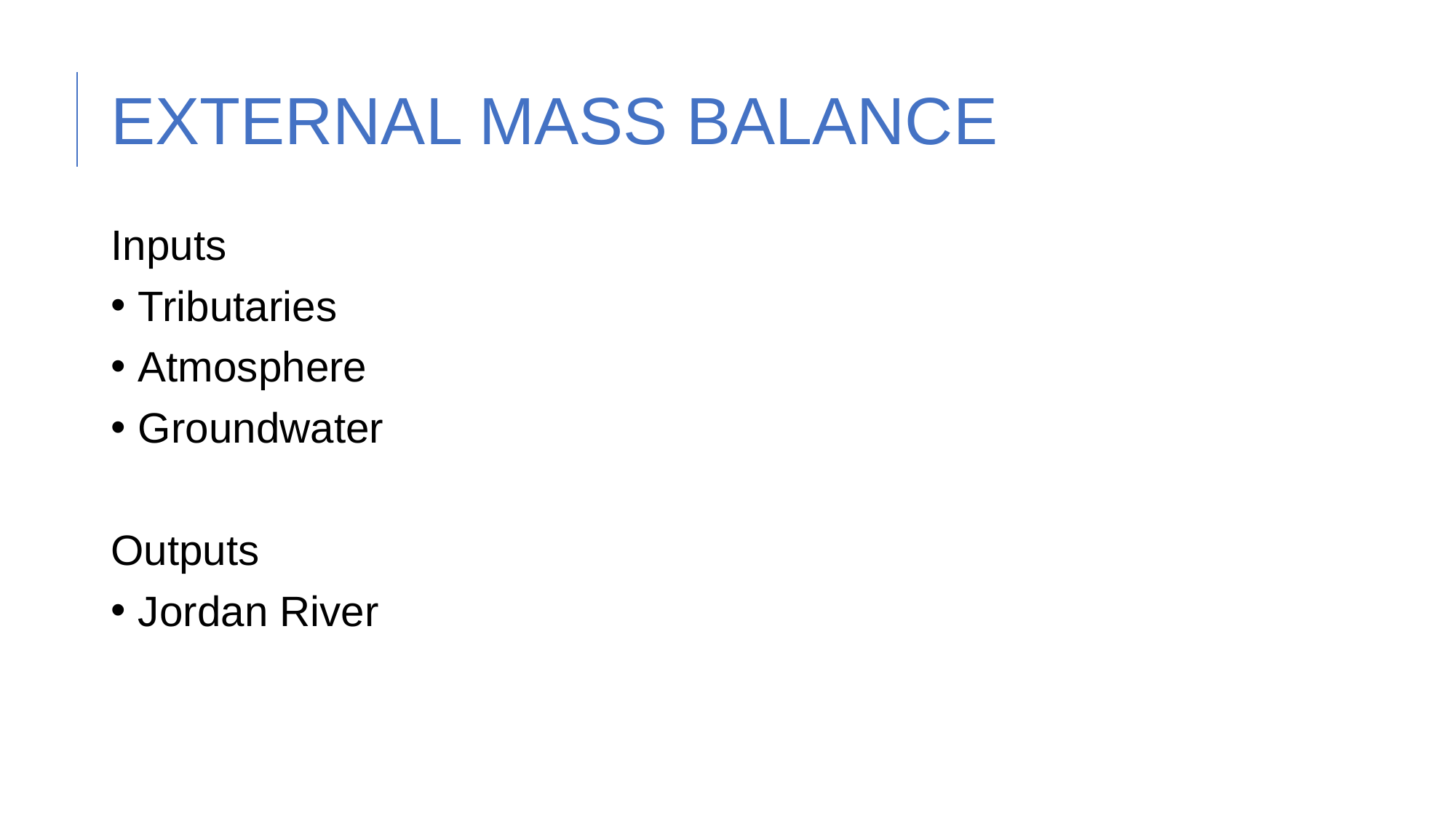

# EXTERNAL MASS BALANCE
Inputs
Tributaries
Atmosphere
Groundwater

Outputs
Jordan River